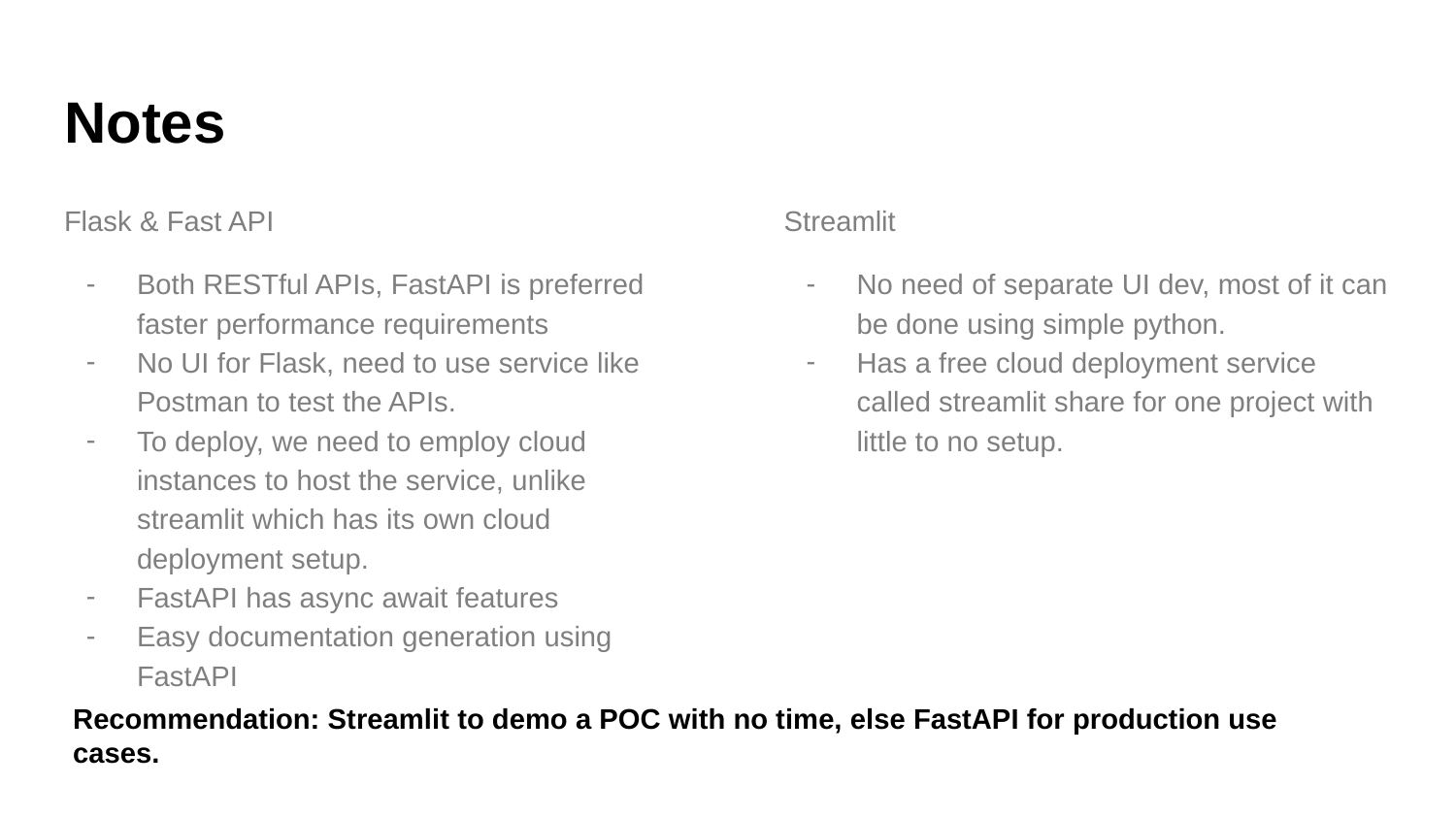

# Notes
Flask & Fast API
Both RESTful APIs, FastAPI is preferred faster performance requirements
No UI for Flask, need to use service like Postman to test the APIs.
To deploy, we need to employ cloud instances to host the service, unlike streamlit which has its own cloud deployment setup.
FastAPI has async await features
Easy documentation generation using FastAPI

Streamlit
No need of separate UI dev, most of it can be done using simple python.
Has a free cloud deployment service called streamlit share for one project with little to no setup.

Recommendation: Streamlit to demo a POC with no time, else FastAPI for production use cases.